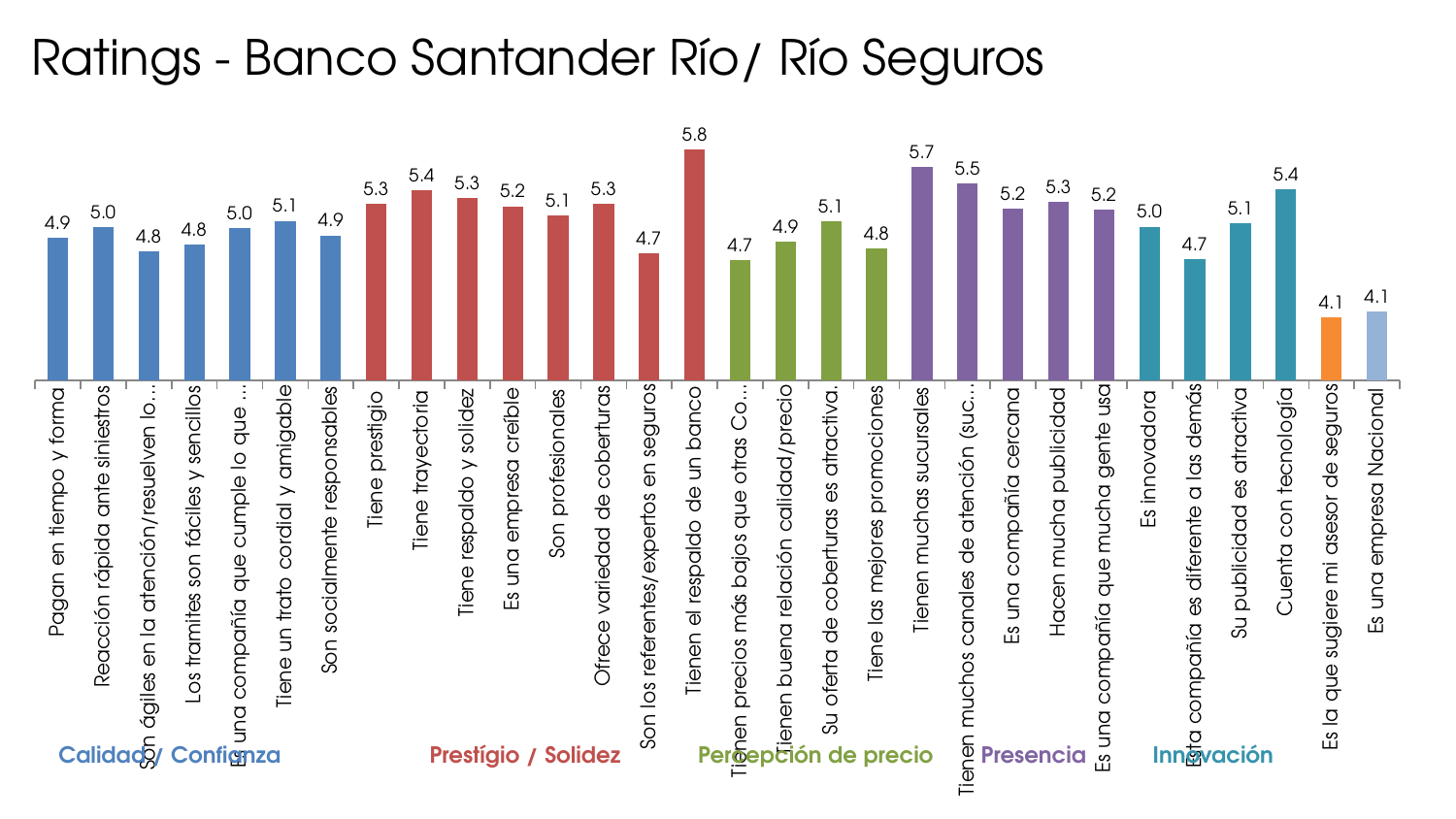

# Ratings - Banco Santander Río/ Río Seguros

### Chart

| Category | Banco Santander Río/ Río Seguros |
|---|---|
| Pagan en tiempo y forma | 4.908348578027652 |
| Reacción rápida ante siniestros | 5.026867160780079 |
| Son ágiles en la atención/resuelven los problemas | 4.769913386314507 |
| Los tramites son fáciles y sencillos | 4.839856430491095 |
| Es una compañía que cumple lo que promete/ confiable | 5.0179534207383245 |
| Tiene un trato cordial y amigable | 5.093375842758892 |
| Son socialmente responsables | 4.937925134003469 |
| Tiene prestigio | 5.27050561579276 |
| Tiene trayectoria | 5.418004637937316 |
| Tiene respaldo y solidez | 5.331762705265609 |
| Es una empresa creíble | 5.246956230114081 |
| Son profesionales | 5.149251368196385 |
| Ofrece variedad de coberturas | 5.270214622000096 |
| Son los referentes/expertos en seguros | 4.748798592274563 |
| Tienen el respaldo de un banco | 5.846297624963245 |
| Tienen precios más bajos que otras Compañías que ofrecen Servicios similares | 4.676676140130689 |
| Tienen buena relación calidad/precio | 4.876011698805195 |
| Su oferta de coberturas es atractiva. | 5.08775386971974 |
| Tiene las mejores promociones | 4.798796950461624 |
| Tienen muchas sucursales | 5.665769755697808 |
| Tienen muchos canales de atención (sucursales, web, teléfono, otros) | 5.493124294789047 |
| Es una compañía cercana | 5.21897790930726 |
| Hacen mucha publicidad | 5.291382341586452 |
| Es una compañía que mucha gente usa | 5.210320368175587 |
| Es innovadora | 5.032074390798386 |
| Esta compañía es diferente a las demás | 4.68702430648155 |
| Su publicidad es atractiva | 5.071718257994695 |
| Cuenta con tecnología | 5.428631953133127 |
| Es la que sugiere mi asesor de seguros | 4.066393586580037 |
| Es una empresa Nacional | 4.130193745899585 |
Calidad / Confianza
Prestígio / Solidez
Percepción de precio
Presencia
Innovación